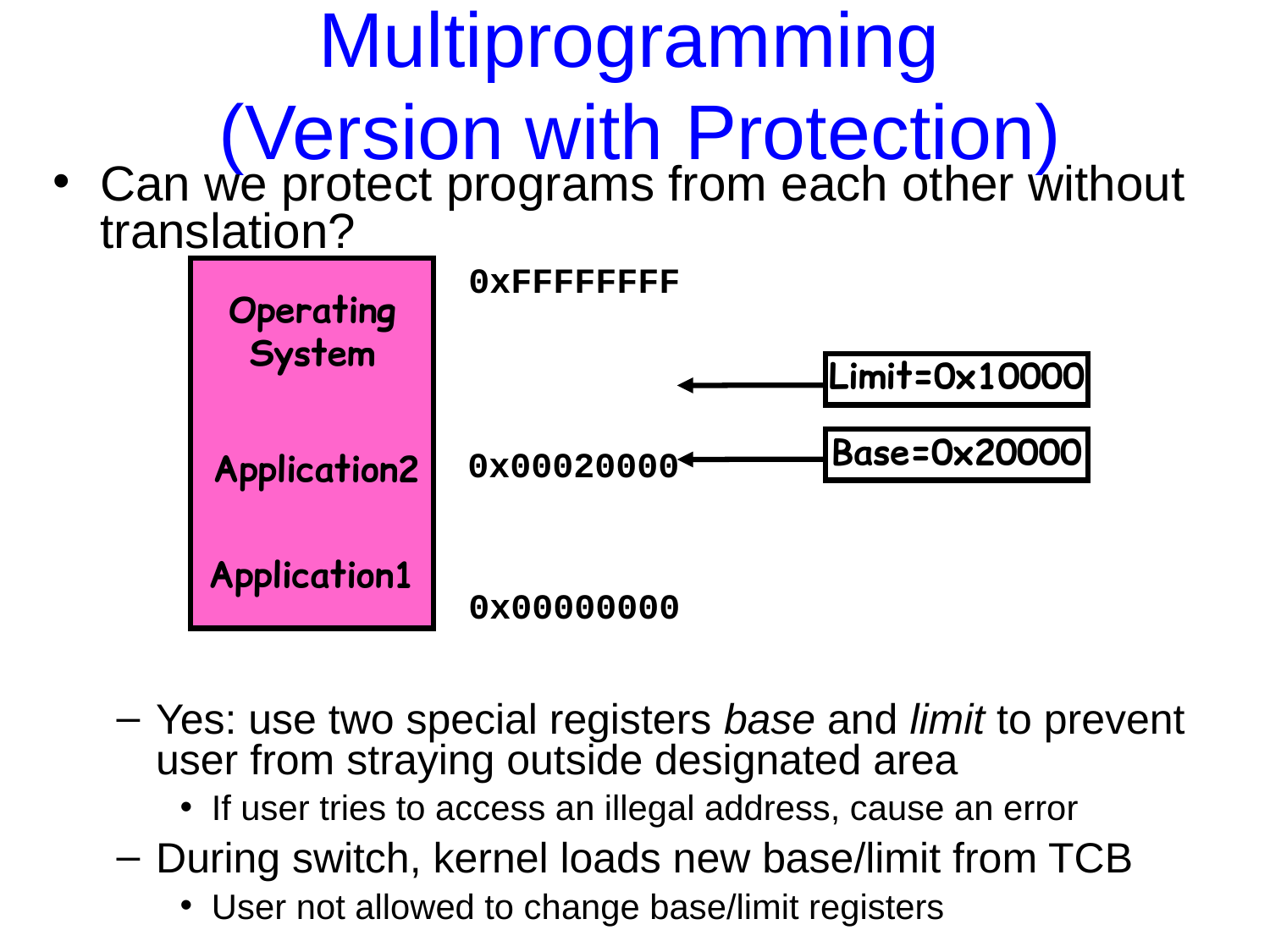

Multiprogramming
 (Version with Protection)
Can we protect programs from each other without translation?

Yes: use two special registers base and limit to prevent user from straying outside designated area
If user tries to access an illegal address, cause an error
During switch, kernel loads new base/limit from TCB
User not allowed to change base/limit registers

0xFFFFFFFF
Operating
System
0x00020000
Application2
Application1
0x00000000
Limit=0x10000

Base=0x20000